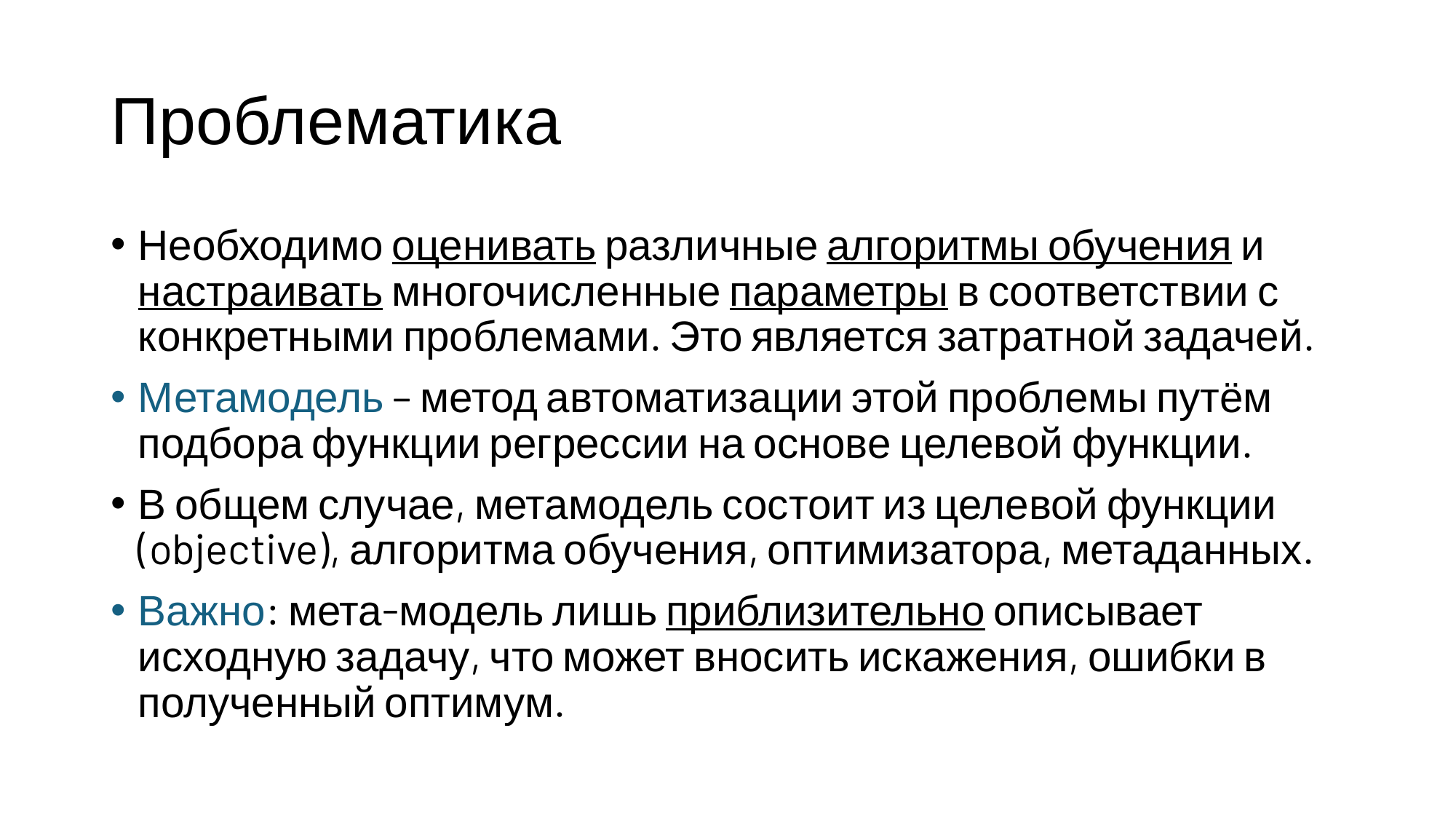

# Проблематика
Необходимо оценивать различные алгоритмы обучения и настраивать многочисленные параметры в соответствии с конкретными проблемами. Это является затратной задачей.
Метамодель – метод автоматизации этой проблемы путём подбора функции регрессии на основе целевой функции.
В общем случае, метамодель состоит из целевой функции (objective), алгоритма обучения, оптимизатора, метаданных.
Важно: мета-модель лишь приблизительно описывает исходную задачу, что может вносить искажения, ошибки в полученный оптимум.